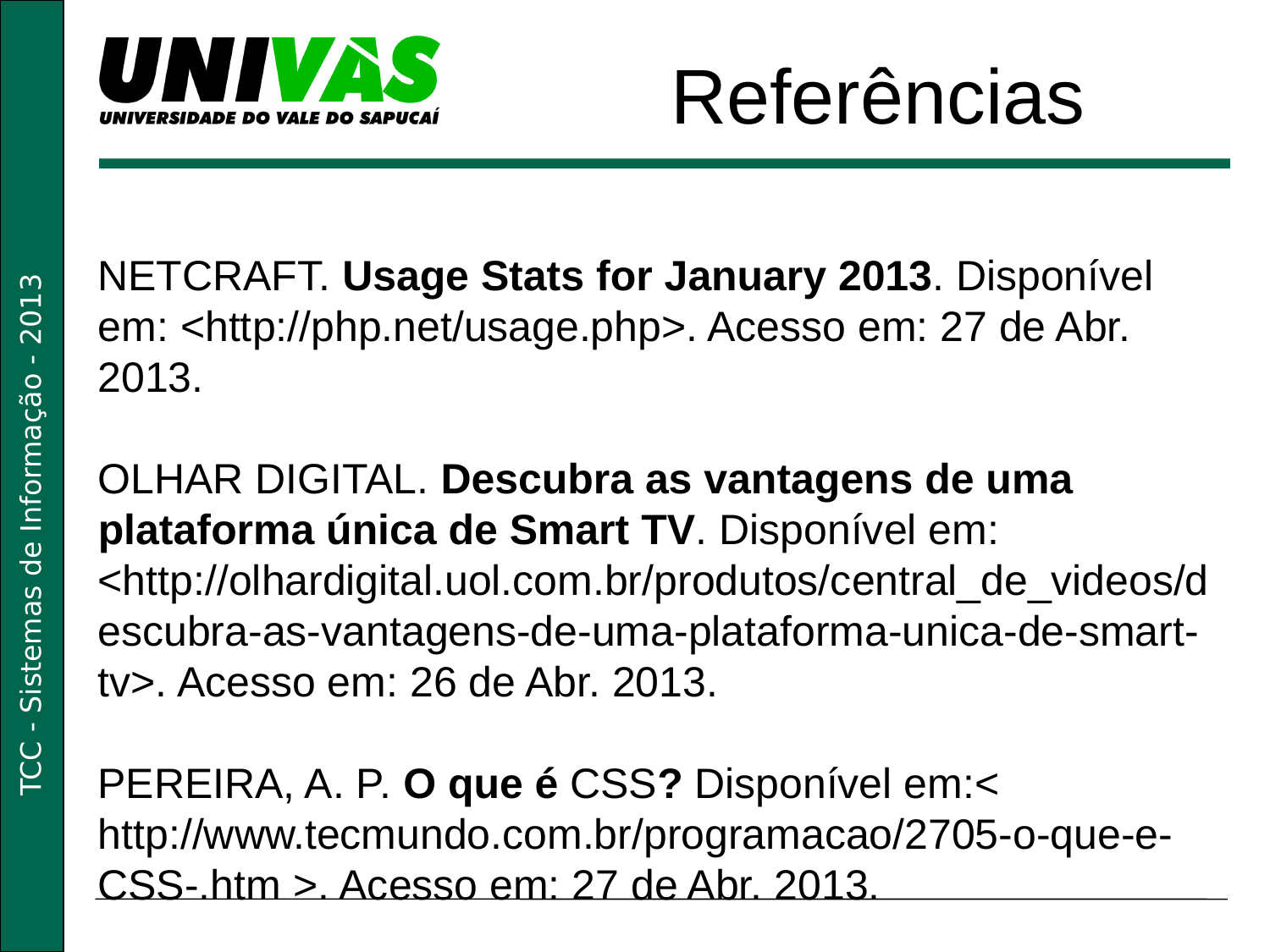

Referências
NETCRAFT. Usage Stats for January 2013. Disponível em: <http://php.net/usage.php>. Acesso em: 27 de Abr. 2013.

OLHAR DIGITAL. Descubra as vantagens de uma plataforma única de Smart TV. Disponível em: <http://olhardigital.uol.com.br/produtos/central_de_videos/descubra-as-vantagens-de-uma-plataforma-unica-de-smart-tv>. Acesso em: 26 de Abr. 2013.

PEREIRA, A. P. O que é CSS? Disponível em:< http://www.tecmundo.com.br/programacao/2705-o-que-e-CSS-.htm >. Acesso em: 27 de Abr. 2013.